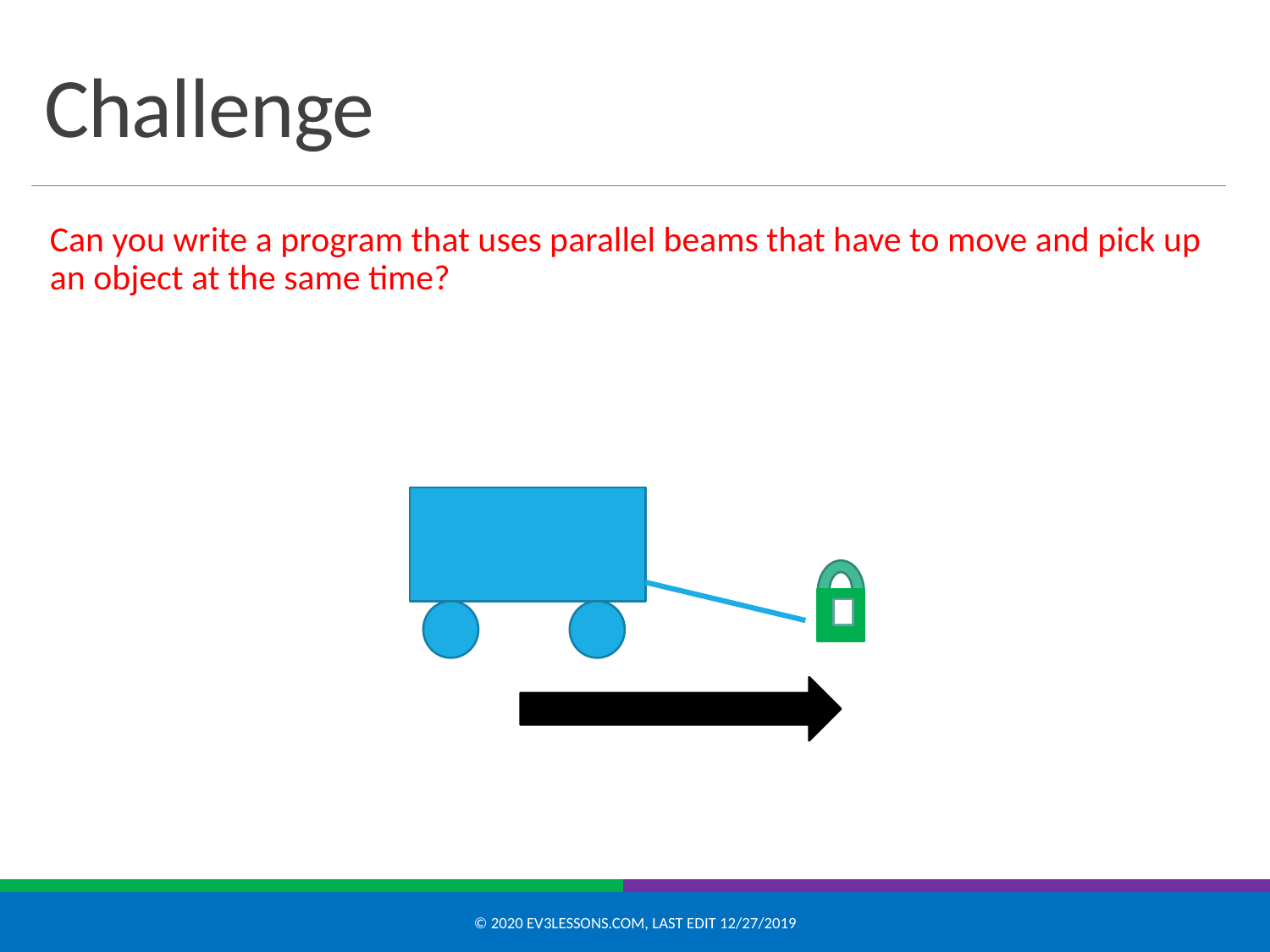

# Challenge
Can you write a program that uses parallel beams that have to move and pick up an object at the same time?

© 2020 EV3Lessons.com, Last edit 12/27/2019